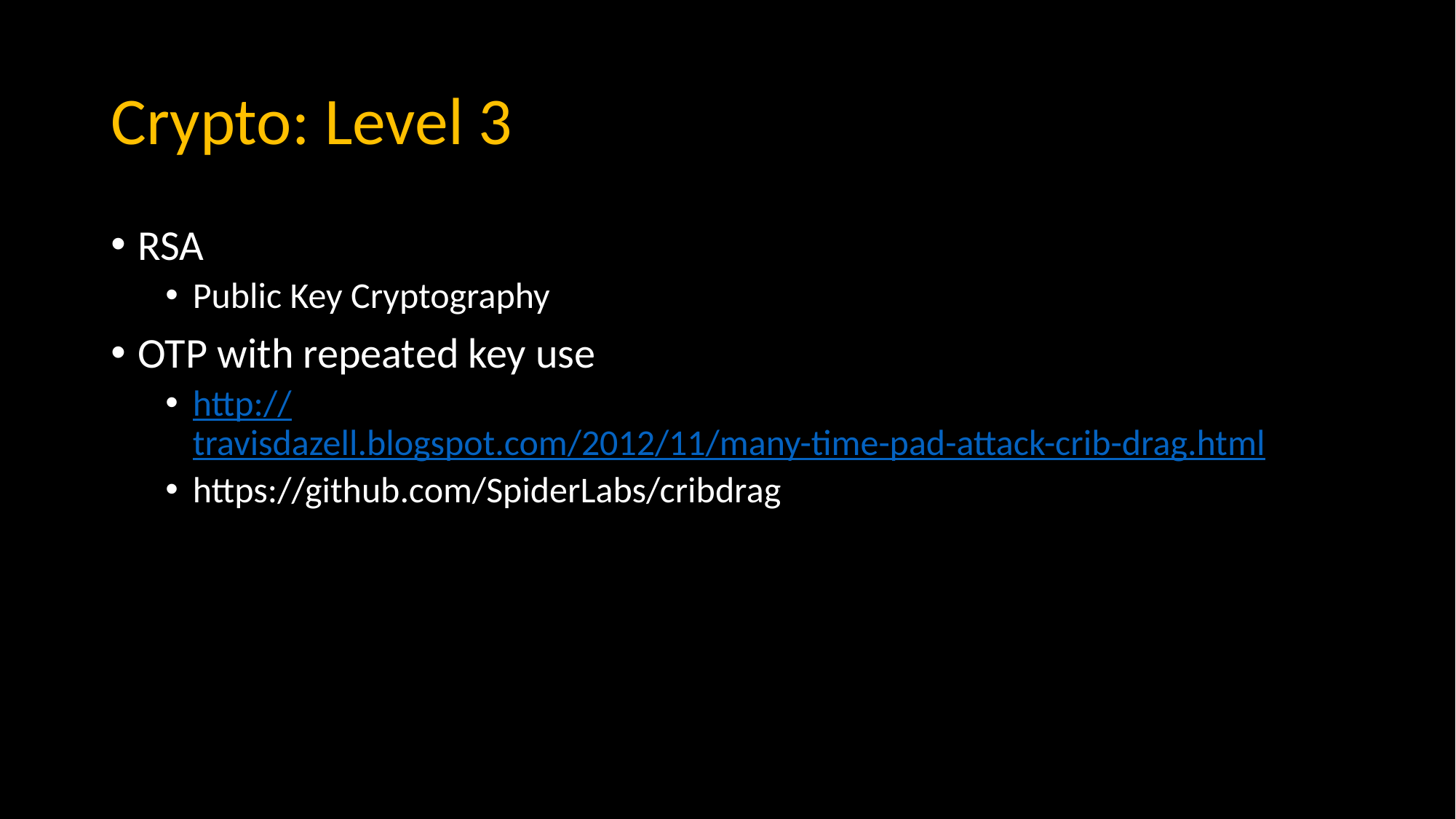

# Crypto: Level 3
RSA
Public Key Cryptography
OTP with repeated key use
http://travisdazell.blogspot.com/2012/11/many-time-pad-attack-crib-drag.html
https://github.com/SpiderLabs/cribdrag